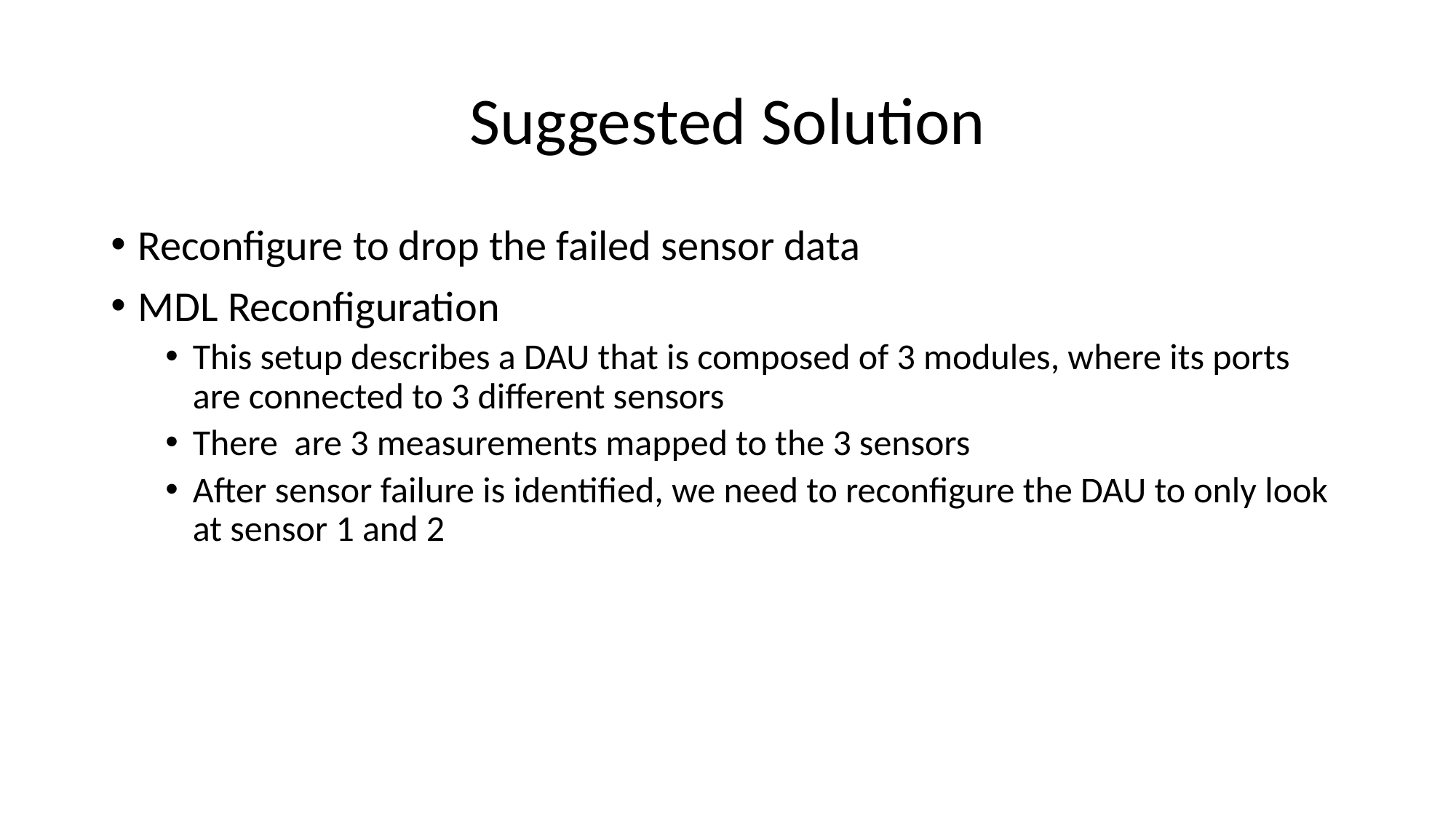

# Suggested Solution
Reconfigure to drop the failed sensor data
MDL Reconfiguration
This setup describes a DAU that is composed of 3 modules, where its ports are connected to 3 different sensors
There  are 3 measurements mapped to the 3 sensors
After sensor failure is identified, we need to reconfigure the DAU to only look at sensor 1 and 2